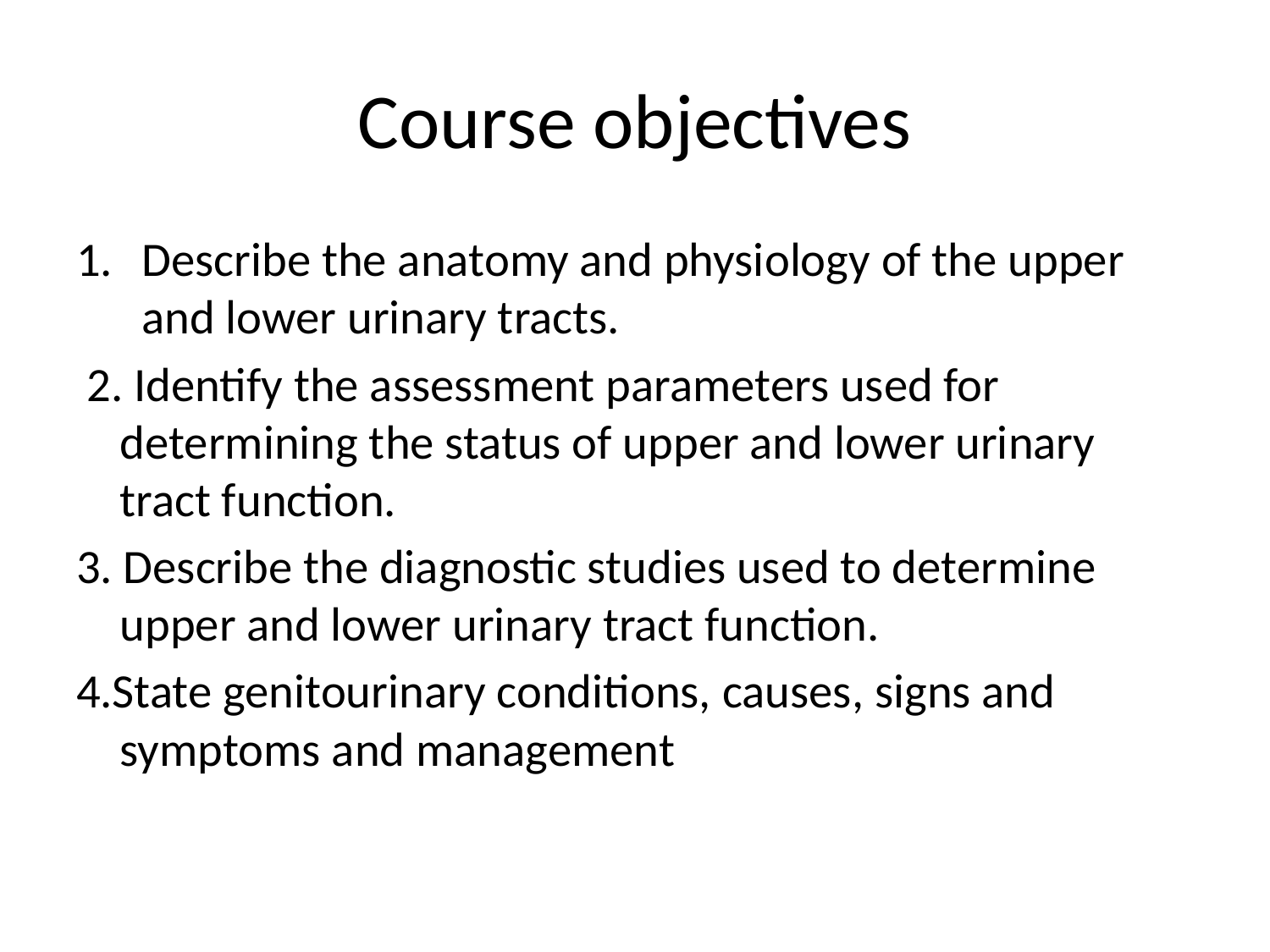

# Course objectives
Describe the anatomy and physiology of the upper and lower urinary tracts.
 2. Identify the assessment parameters used for determining the status of upper and lower urinary tract function.
3. Describe the diagnostic studies used to determine upper and lower urinary tract function.
4.State genitourinary conditions, causes, signs and symptoms and management